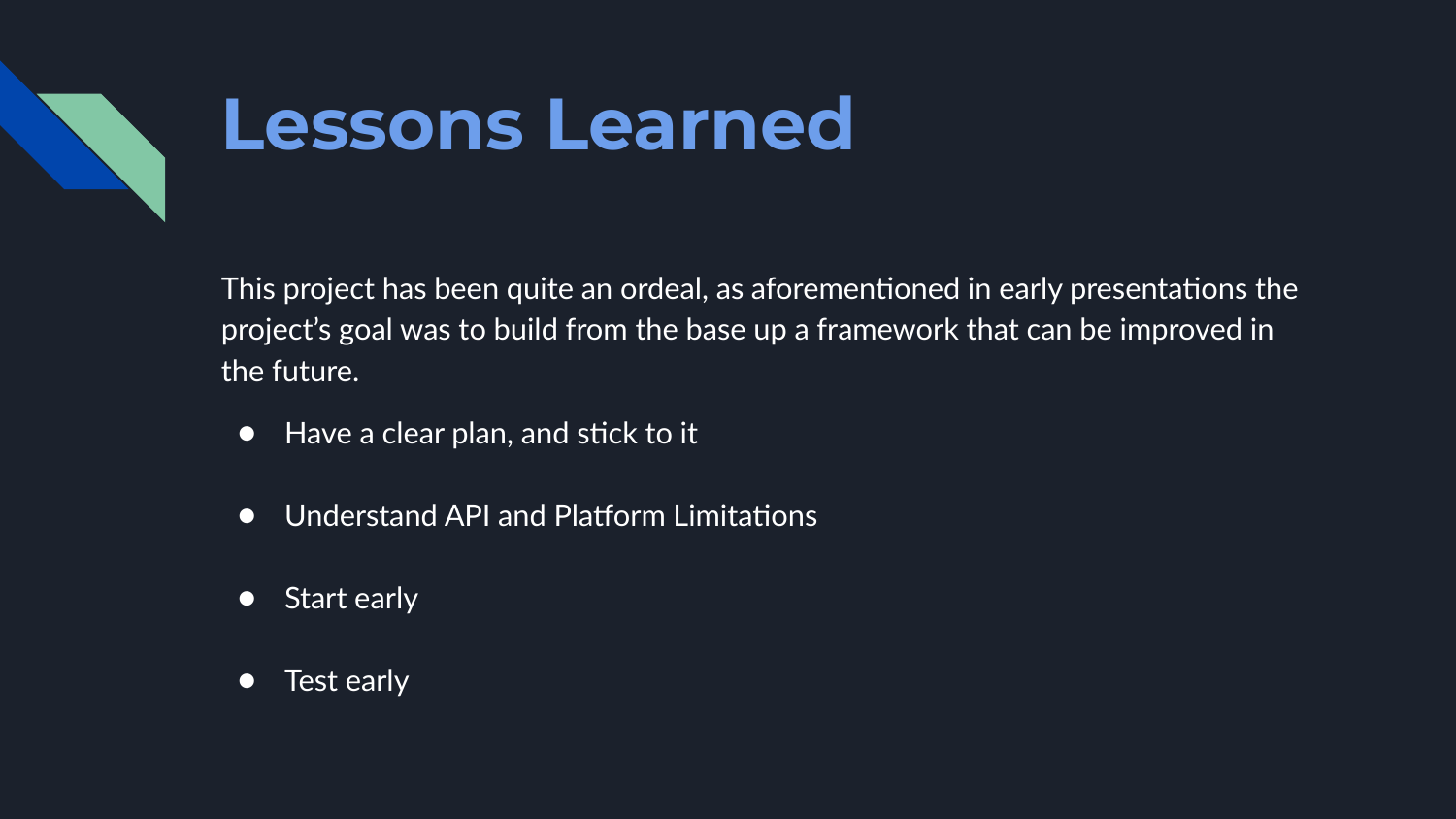

# Lessons Learned
This project has been quite an ordeal, as aforementioned in early presentations the project’s goal was to build from the base up a framework that can be improved in the future.
Have a clear plan, and stick to it
Understand API and Platform Limitations
Start early
Test early